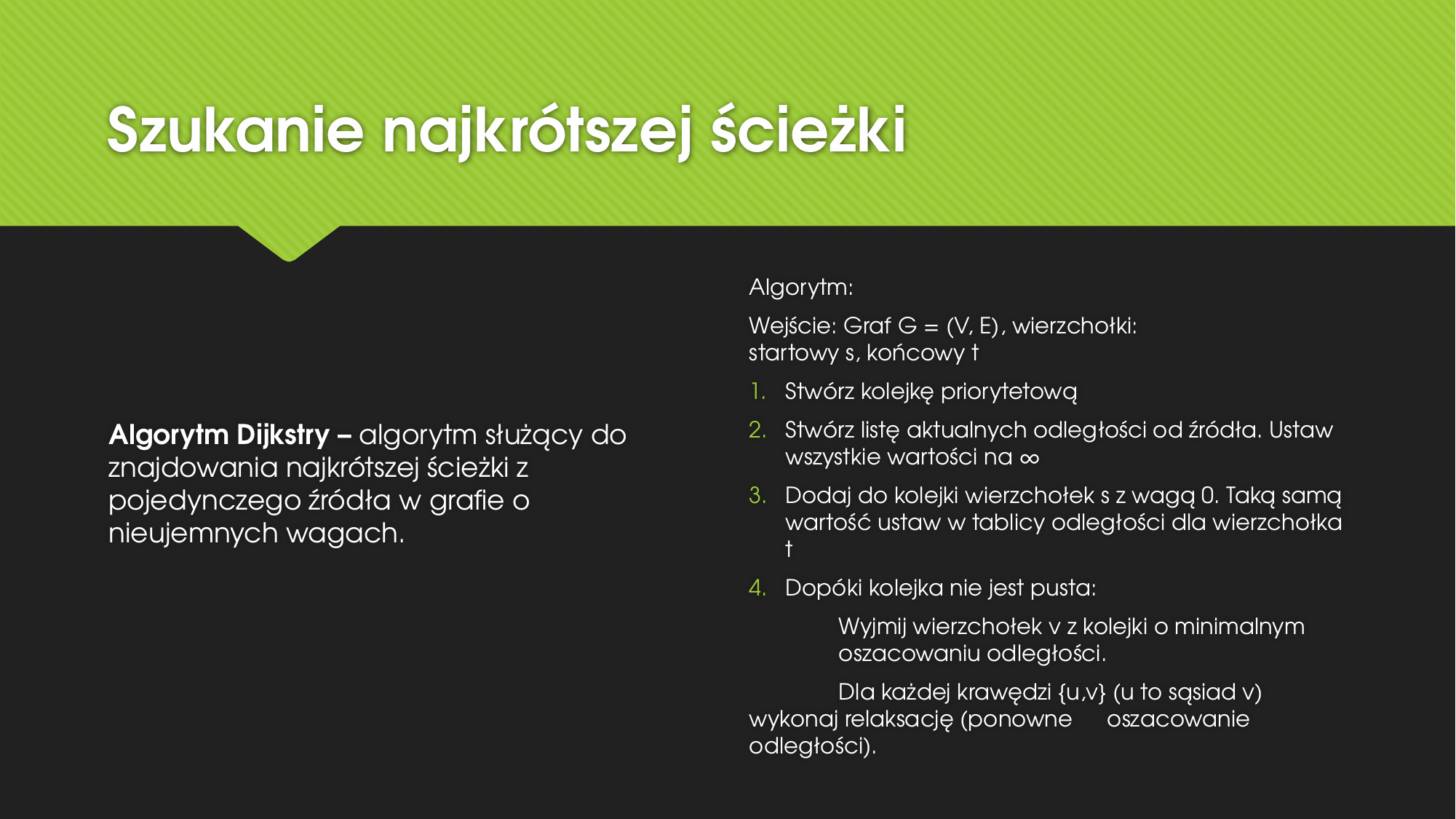

# Szukanie najkrótszej ścieżki
Algorytm:
Wejście: Graf G = (V, E), wierzchołki:
startowy s, końcowy t
Stwórz kolejkę priorytetową
Stwórz listę aktualnych odległości od źródła. Ustaw wszystkie wartości na ∞
Dodaj do kolejki wierzchołek s z wagą 0. Taką samą wartość ustaw w tablicy odległości dla wierzchołka t
Dopóki kolejka nie jest pusta:
	Wyjmij wierzchołek v z kolejki o minimalnym 	oszacowaniu odległości.
	Dla każdej krawędzi {u,v} (u to sąsiad v) 	wykonaj relaksację (ponowne 	oszacowanie odległości).
Algorytm Dijkstry – algorytm służący do znajdowania najkrótszej ścieżki z pojedynczego źródła w grafie o nieujemnych wagach.